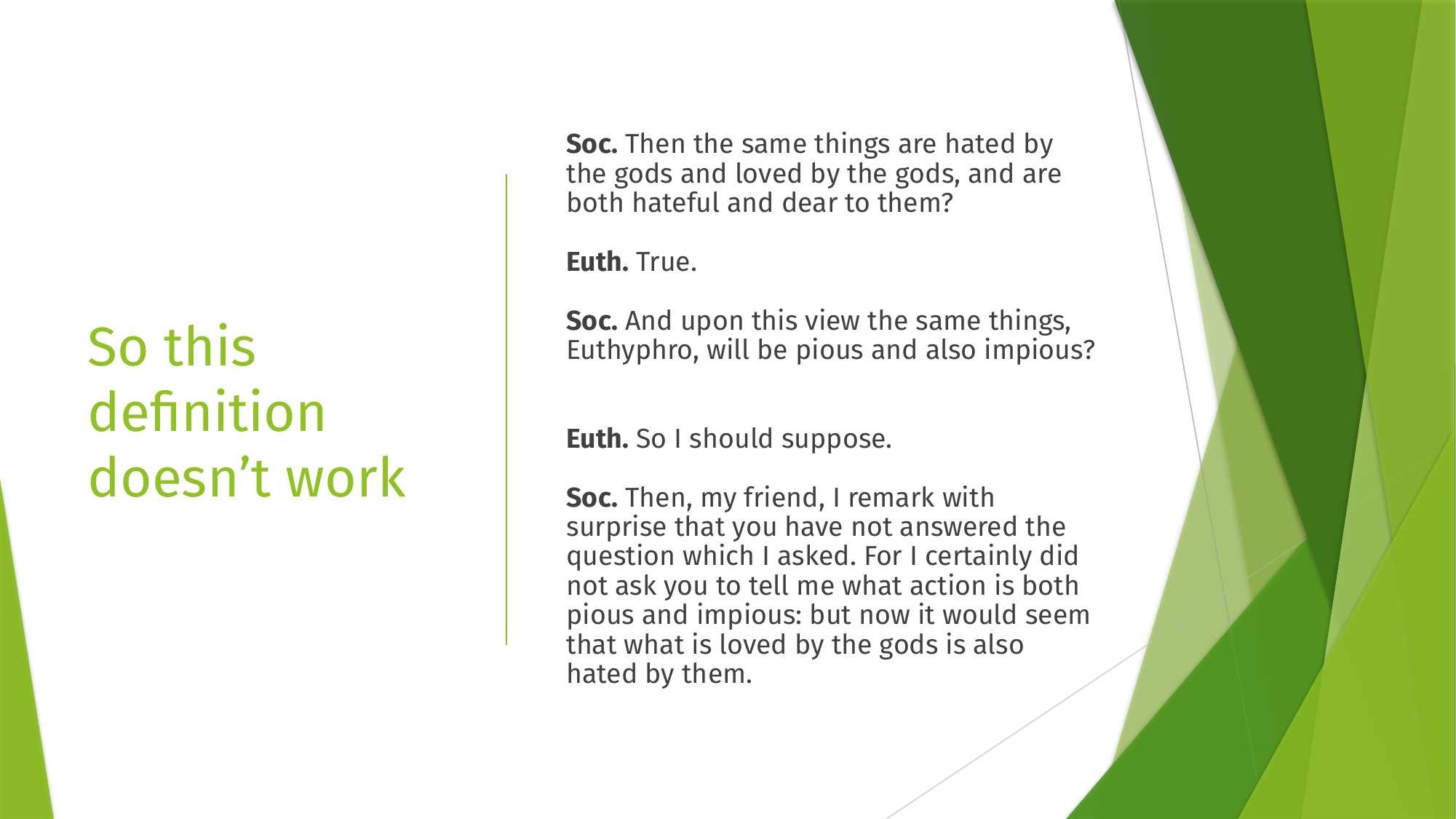

So this definition doesn’t work
Soc. Then the same things are hated by the gods and loved by the gods, and are both hateful and dear to them?
Euth. True.
Soc. And upon this view the same things, Euthyphro, will be pious and also impious?
Euth. So I should suppose.
Soc. Then, my friend, I remark with surprise that you have not answered the question which I asked. For I certainly did not ask you to tell me what action is both pious and impious: but now it would seem that what is loved by the gods is also hated by them.